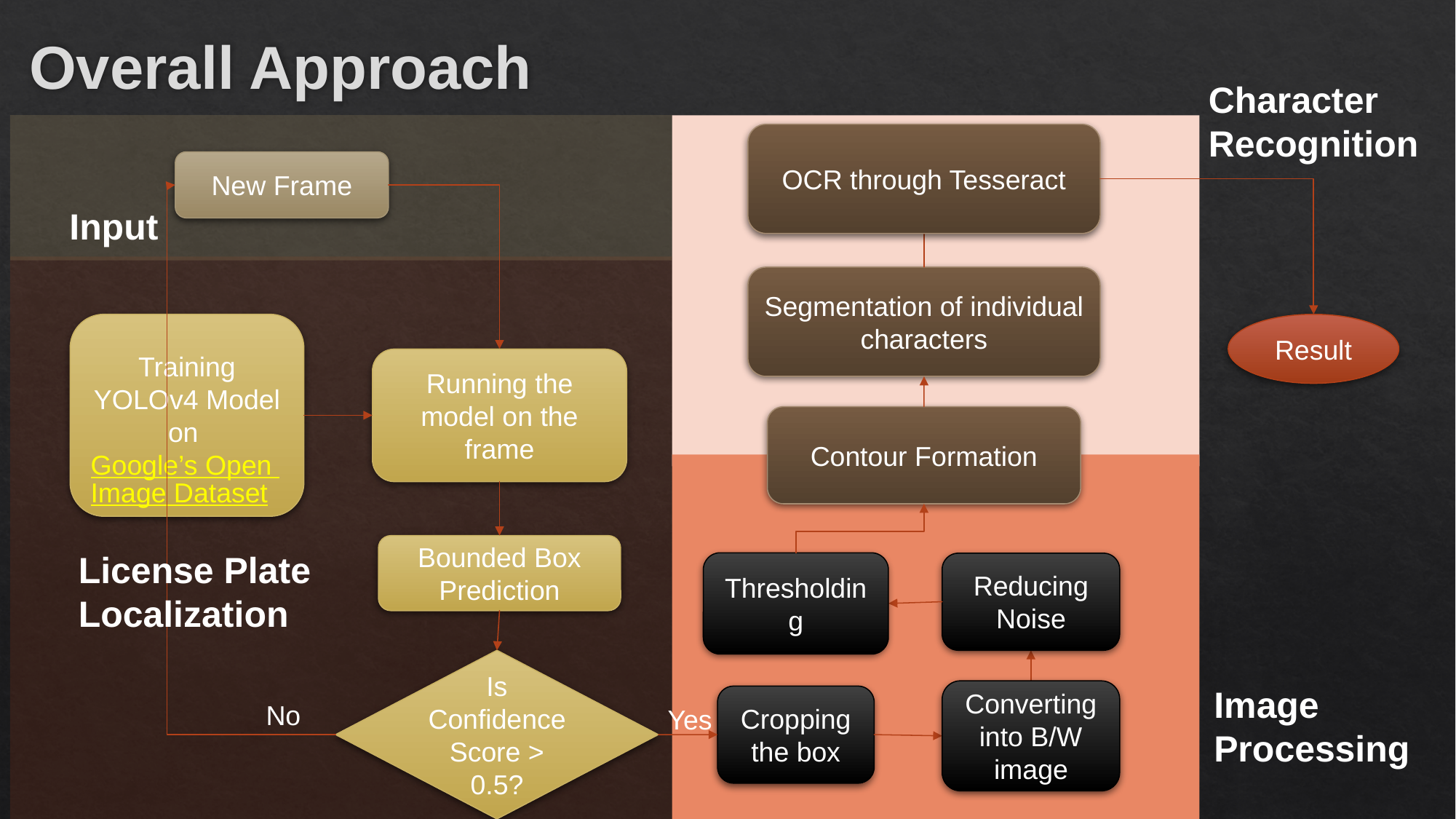

# Overall Approach
Character Recognition

OCR through Tesseract
New Frame
Input

Segmentation of individual characters
Training YOLOv4 Model on Google’s Open Image Dataset
Result
Running the model on the frame
Contour Formation

Bounded Box Prediction
License Plate Localization
Thresholding
Reducing Noise
Is Confidence Score > 0.5?
Image Processing
Converting into B/W image
Cropping the box
No
Yes